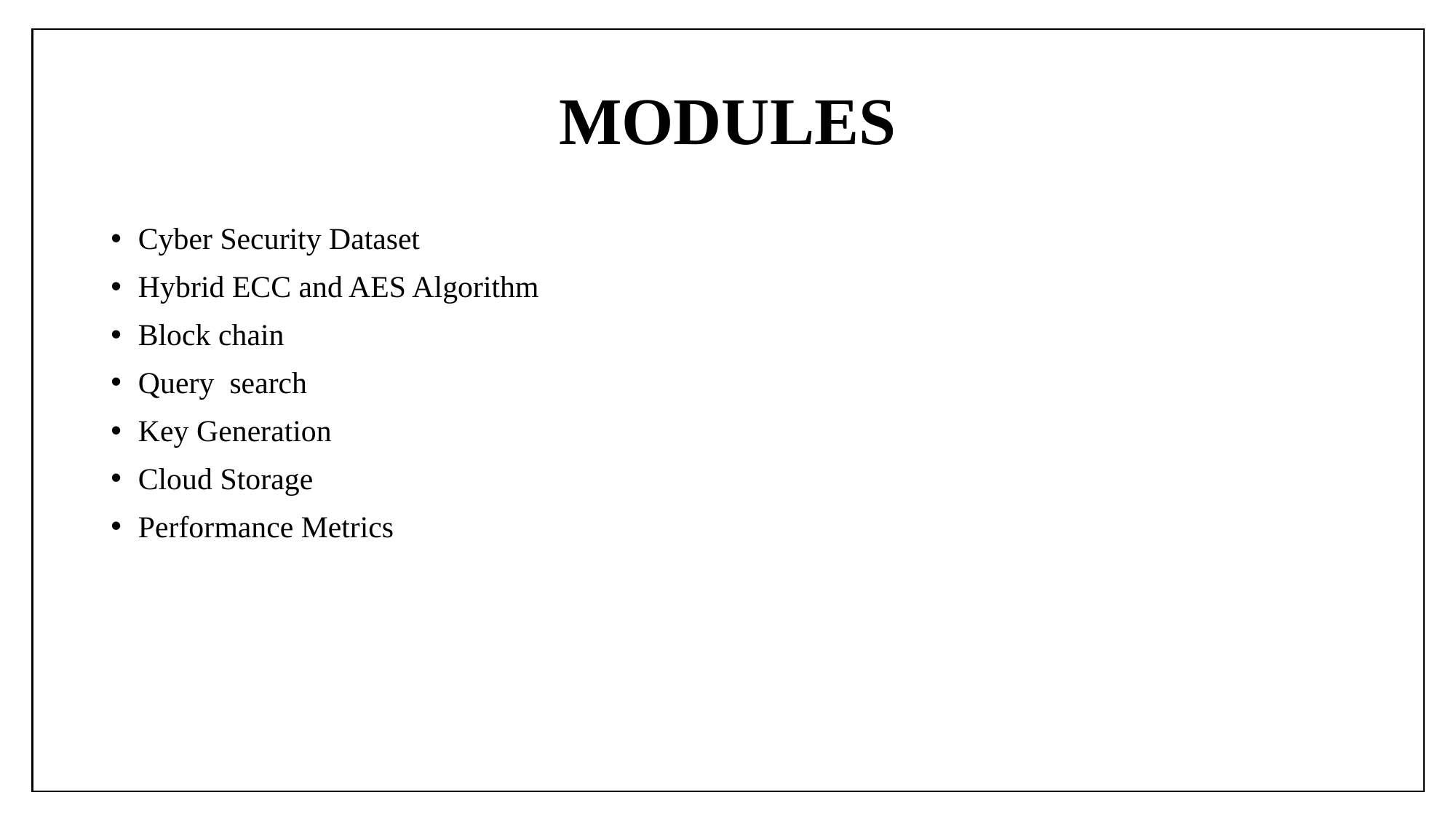

# MODULES
Cyber Security Dataset
Hybrid ECC and AES Algorithm
Block chain
Query  search
Key Generation
Cloud Storage
Performance Metrics